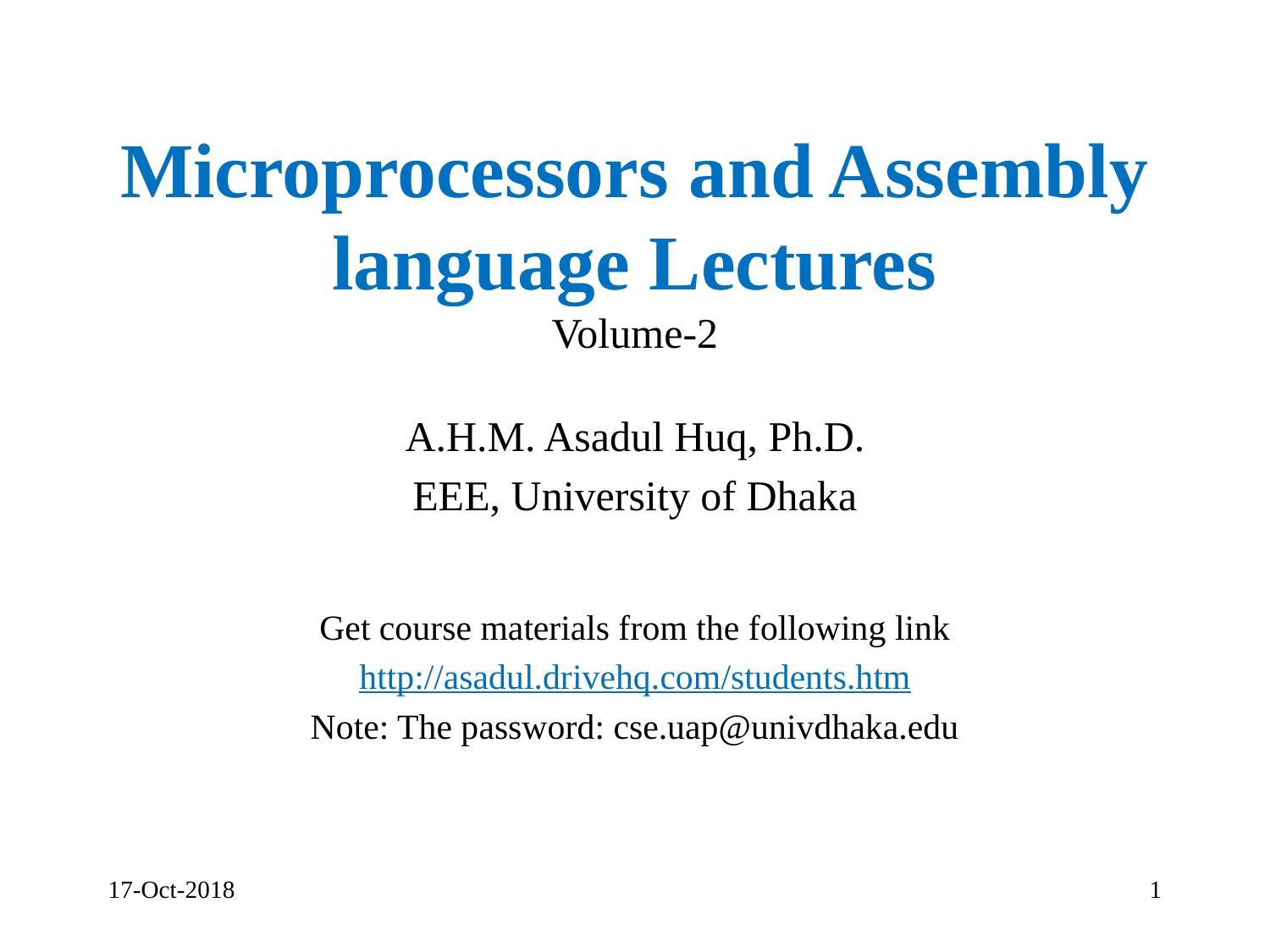

# Microprocessors and Assembly language Lectures Volume-2
A.H.M. Asadul Huq, Ph.D.
EEE, University of Dhaka

Get course materials from the following link
http://asadul.drivehq.com/students.htm
Note: The password: cse.uap@univdhaka.edu
17-Oct-2018
1